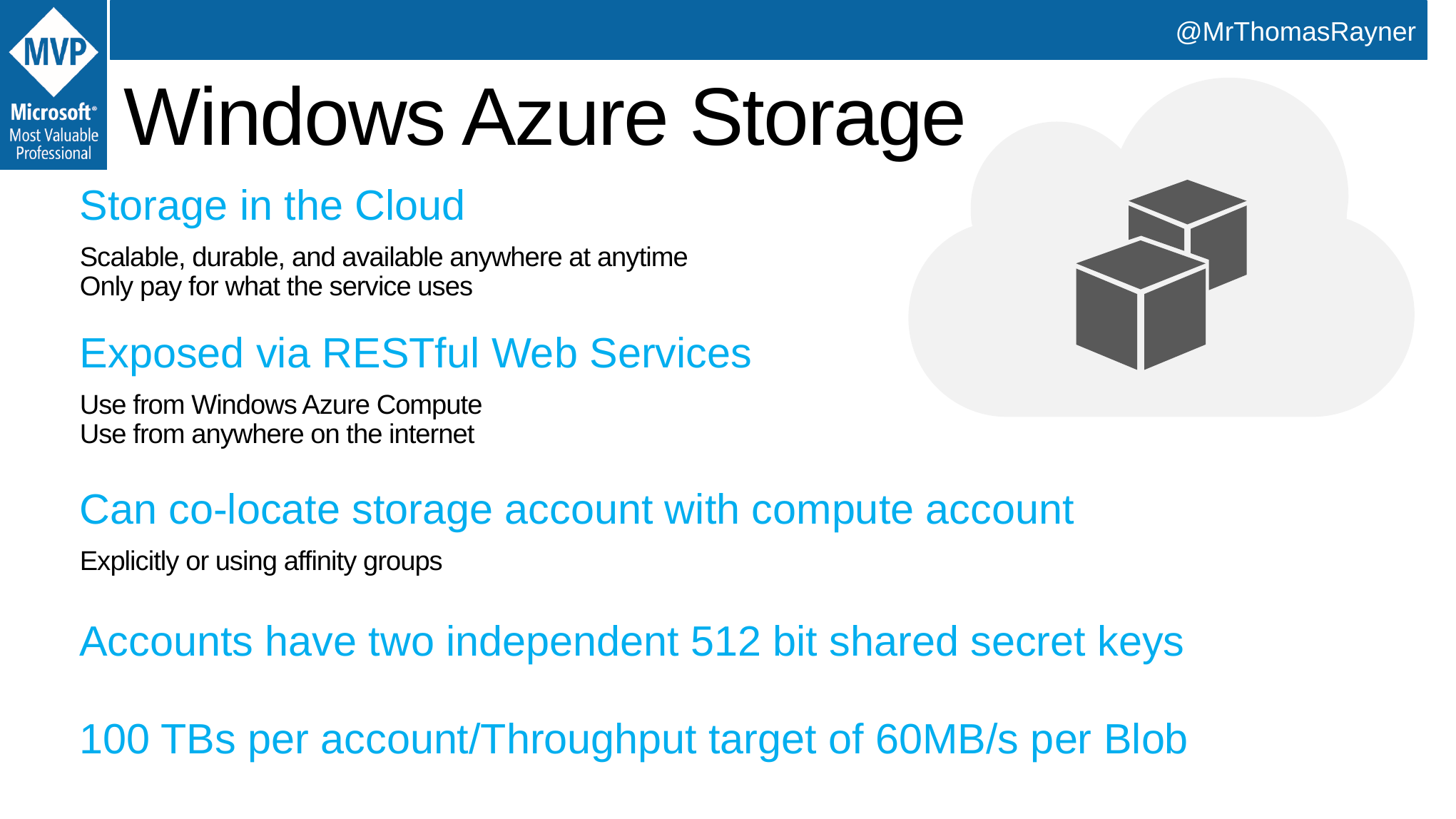

# Windows Azure Storage

Storage in the Cloud
Scalable, durable, and available anywhere at anytime
Only pay for what the service uses

Exposed via RESTful Web Services
Use from Windows Azure Compute
Use from anywhere on the internet

Can co-locate storage account with compute account
Explicitly or using affinity groups

Accounts have two independent 512 bit shared secret keys
100 TBs per account/Throughput target of 60MB/s per Blob